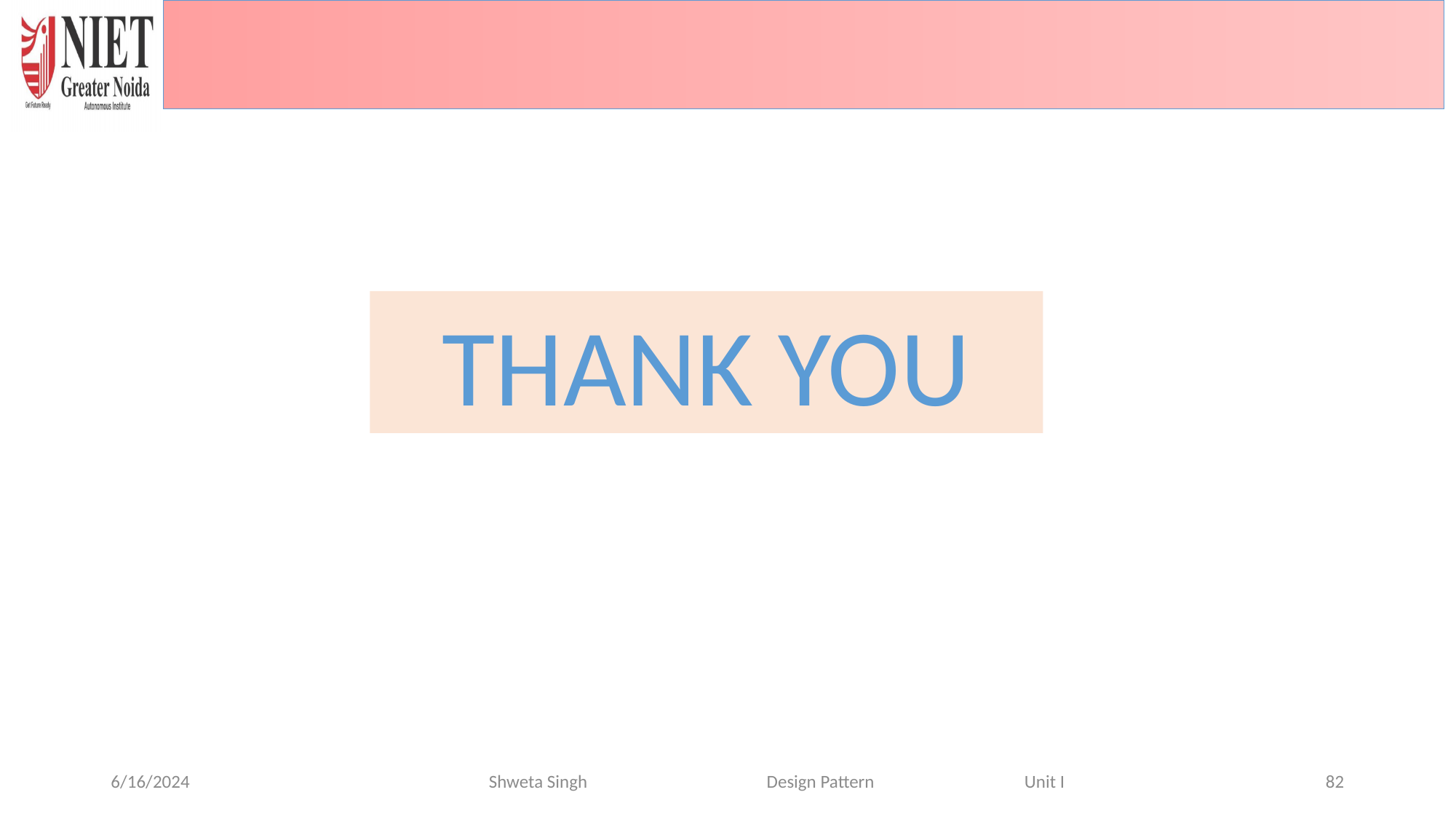

THANK YOU
6/16/2024
82
Shweta Singh                                           Design Pattern                                    Unit I